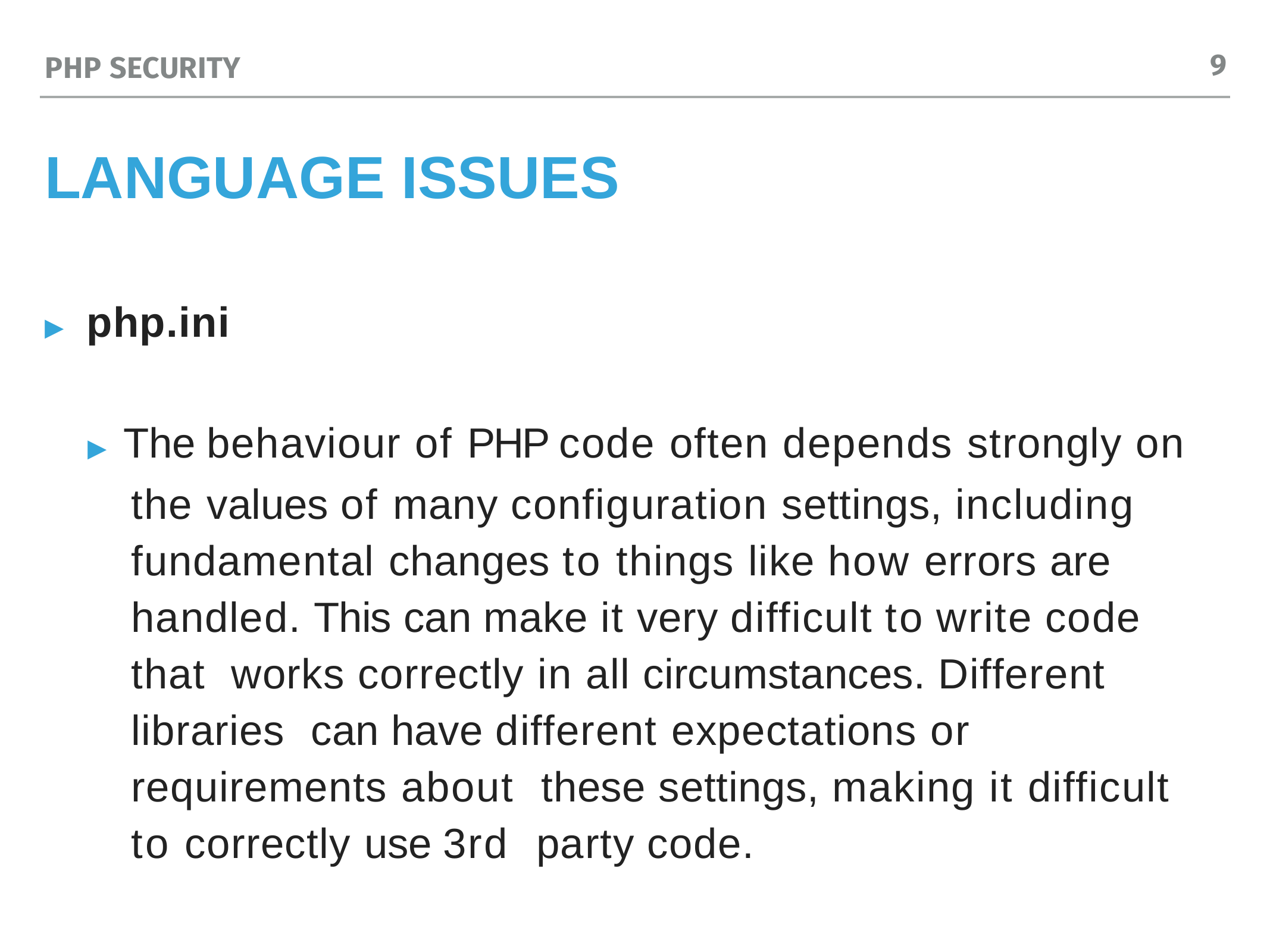

9
PHP SECURITY
# LANGUAGE ISSUES
▸ php.ini
▸ The behaviour of PHP code often depends strongly on  the values of many configuration settings, including  fundamental changes to things like how errors are  handled. This can make it very difficult to write code that  works correctly in all circumstances. Different libraries  can have different expectations or requirements about  these settings, making it difficult to correctly use 3rd  party code.